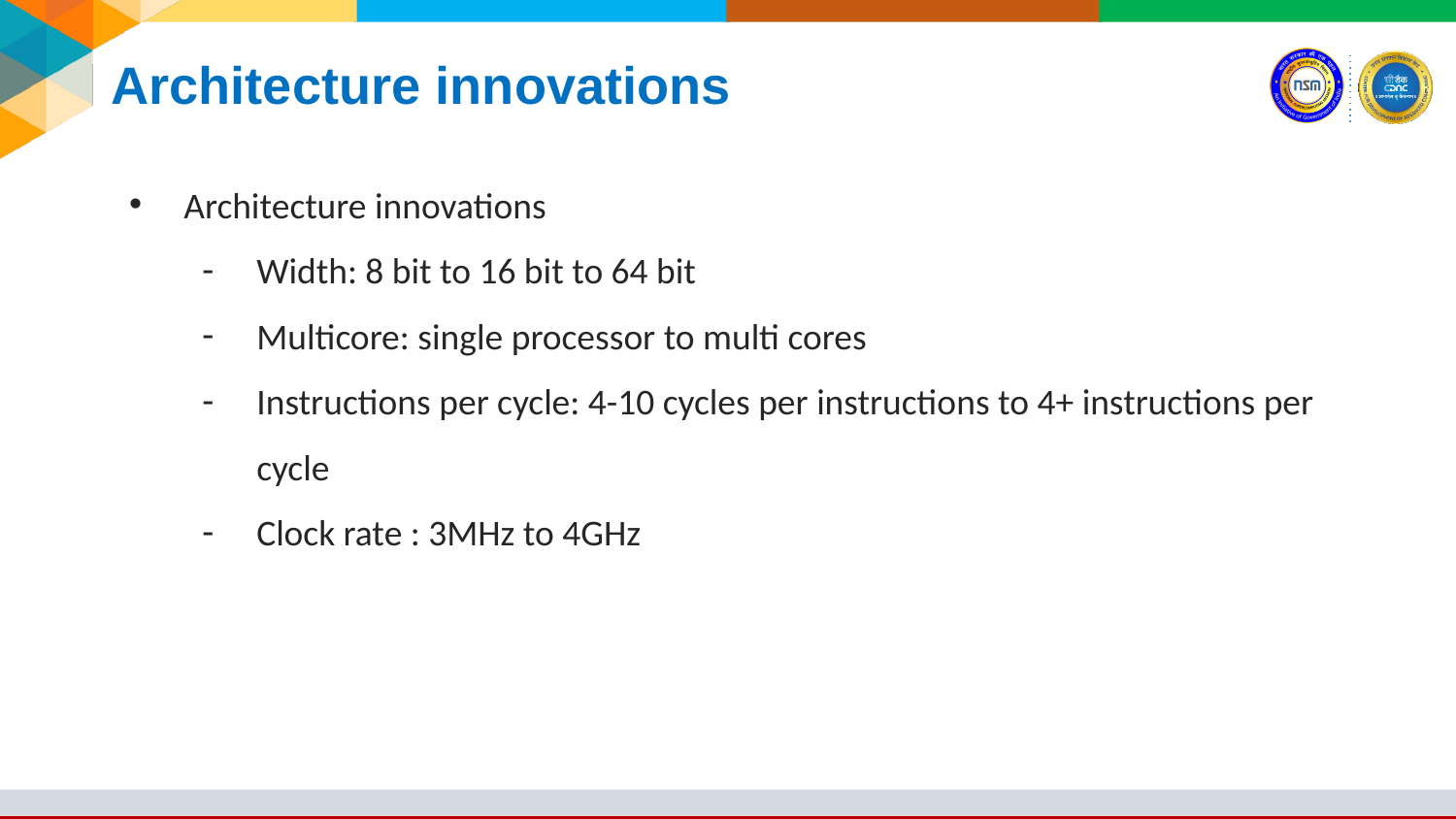

# Architecture innovations
Architecture innovations
Width: 8 bit to 16 bit to 64 bit
Multicore: single processor to multi cores
Instructions per cycle: 4-10 cycles per instructions to 4+ instructions per cycle
Clock rate : 3MHz to 4GHz